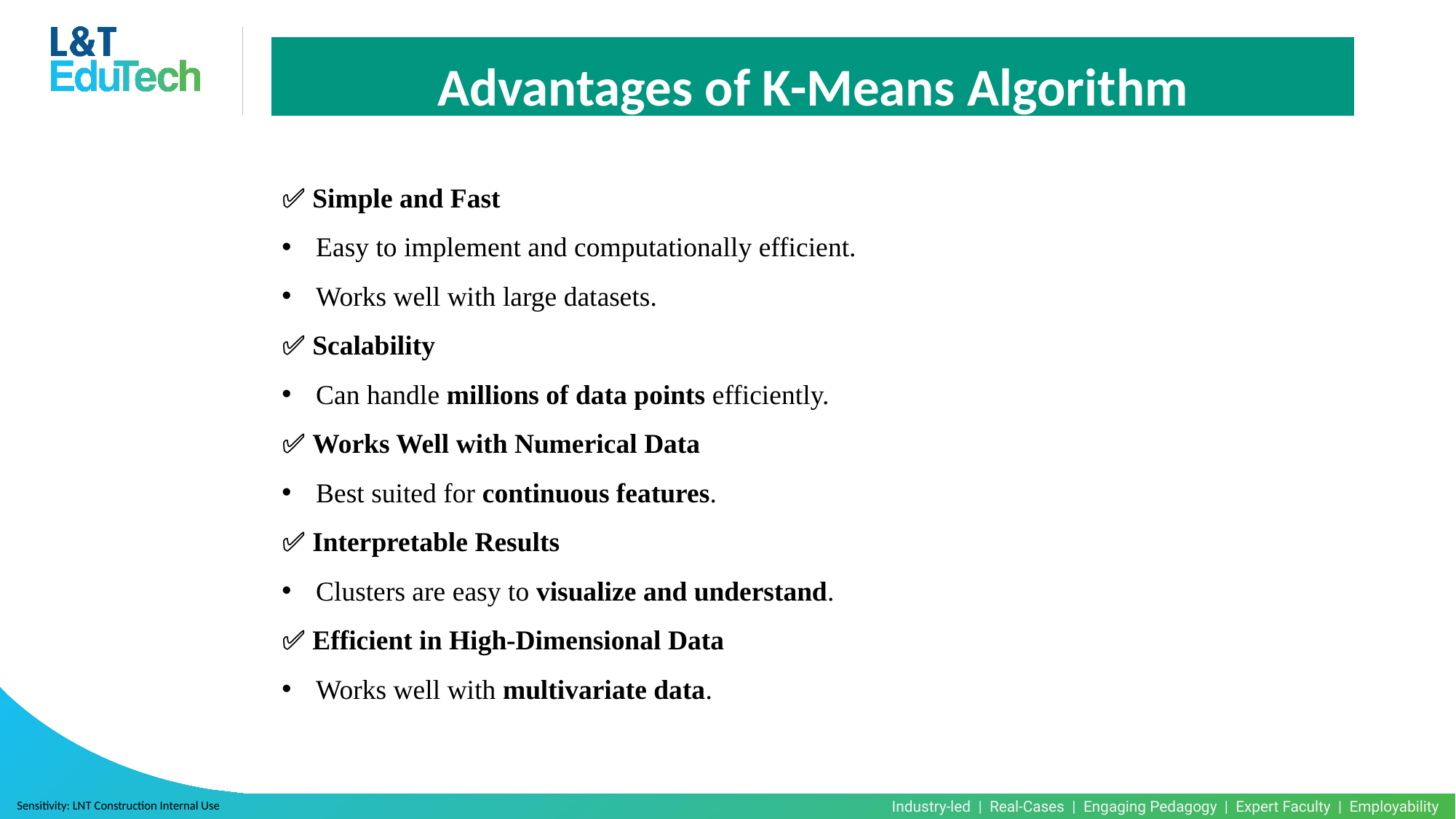

Advantages of K-Means Algorithm
✅ Simple and Fast
Easy to implement and computationally efficient.
Works well with large datasets.
✅ Scalability
Can handle millions of data points efficiently.
✅ Works Well with Numerical Data
Best suited for continuous features.
✅ Interpretable Results
Clusters are easy to visualize and understand.
✅ Efficient in High-Dimensional Data
Works well with multivariate data.